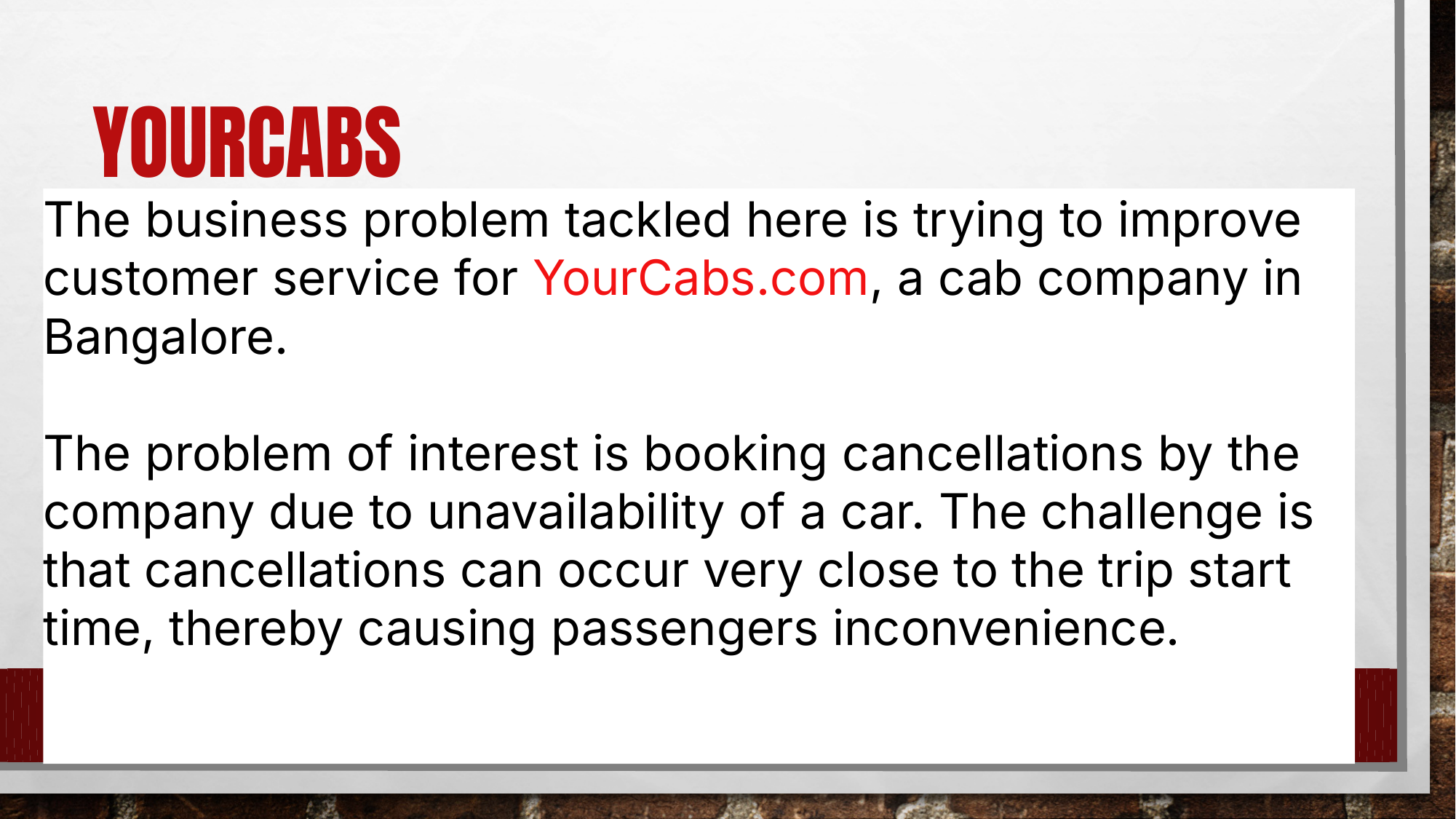

# YourCabs
The business problem tackled here is trying to improve customer service for YourCabs.com, a cab company in Bangalore.

The problem of interest is booking cancellations by the company due to unavailability of a car. The challenge is that cancellations can occur very close to the trip start time, thereby causing passengers inconvenience.